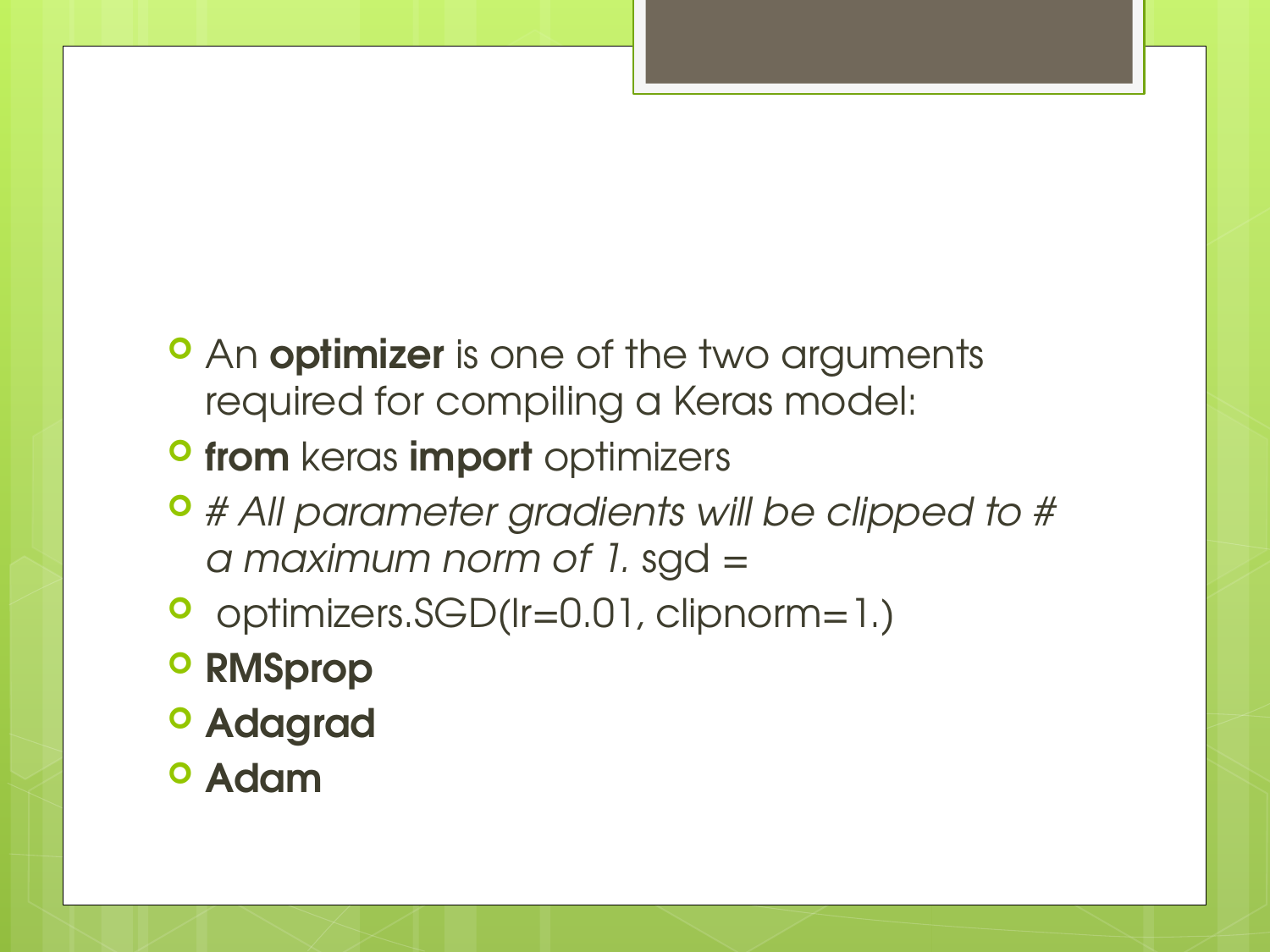

#
An optimizer is one of the two arguments required for compiling a Keras model:
from keras import optimizers
# All parameter gradients will be clipped to # a maximum norm of 1. sgd =
 optimizers.SGD(lr=0.01, clipnorm=1.)
RMSprop
Adagrad
Adam